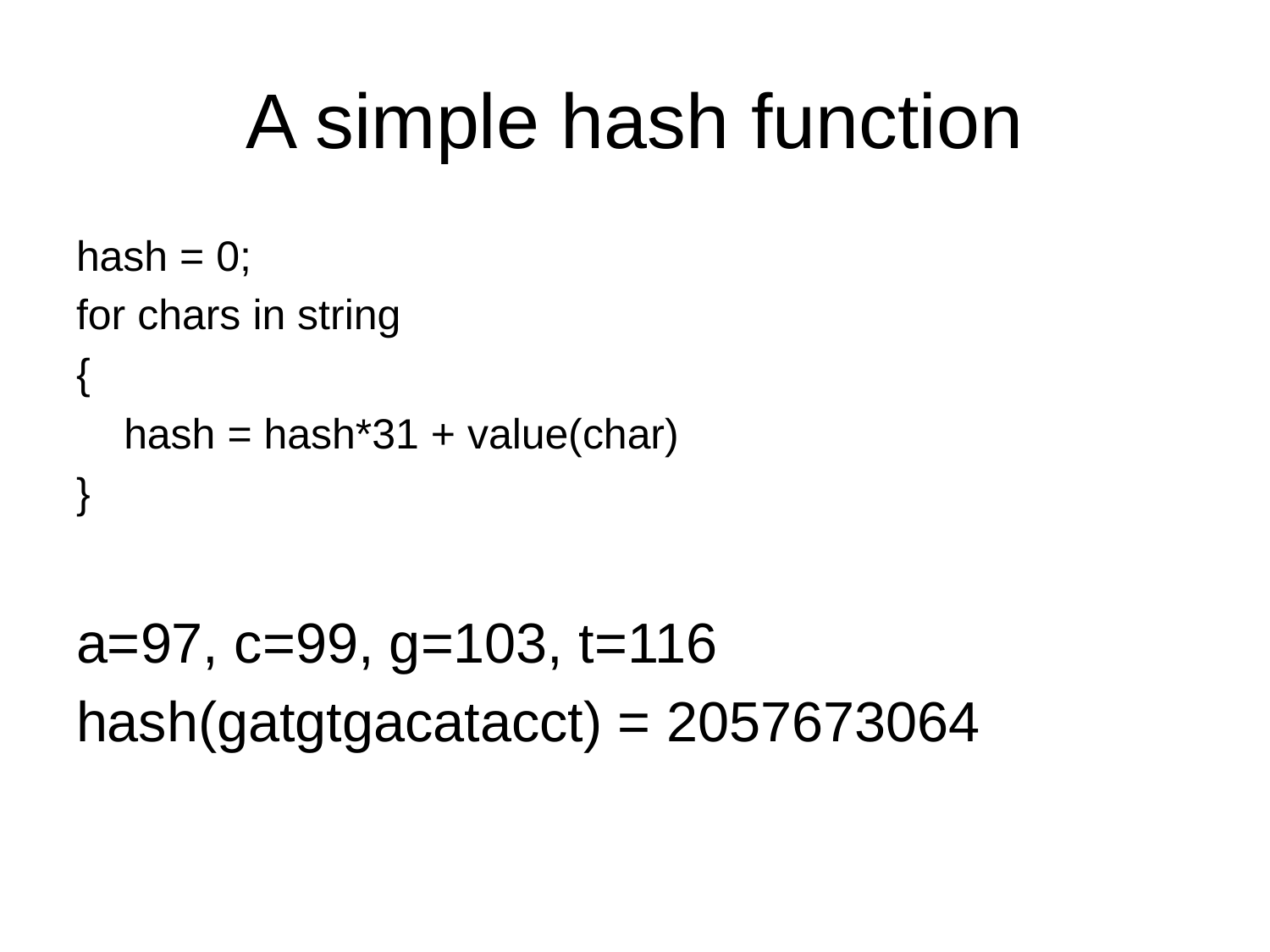

# A simple hash function
hash = 0;
for chars in string
{
	hash = hash*31 + value(char)
}

a=97, c=99, g=103, t=116
hash(gatgtgacatacct) = 2057673064